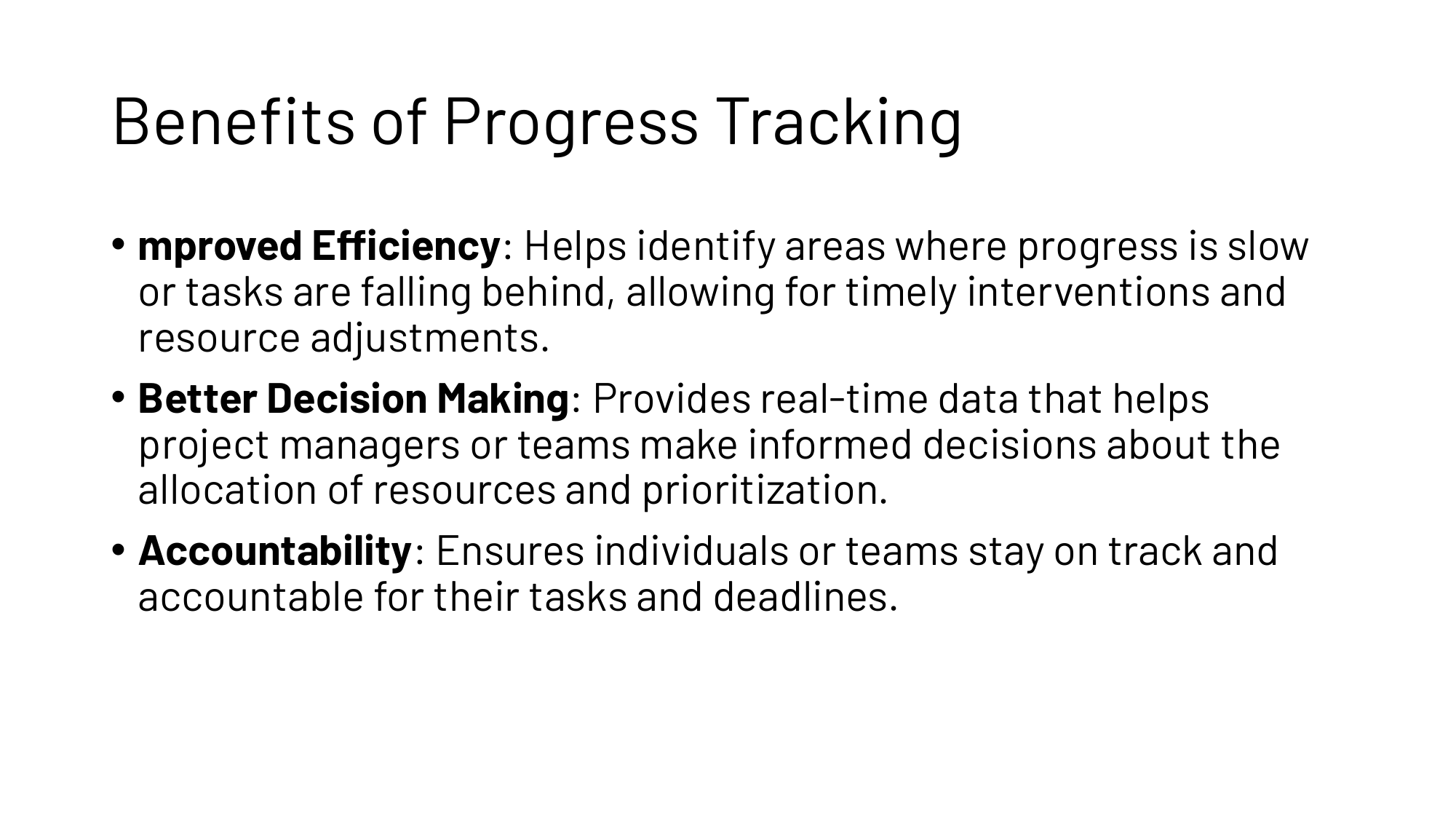

# Benefits of Progress Tracking
mproved Efficiency: Helps identify areas where progress is slow or tasks are falling behind, allowing for timely interventions and resource adjustments.
Better Decision Making: Provides real-time data that helps project managers or teams make informed decisions about the allocation of resources and prioritization.
Accountability: Ensures individuals or teams stay on track and accountable for their tasks and deadlines.